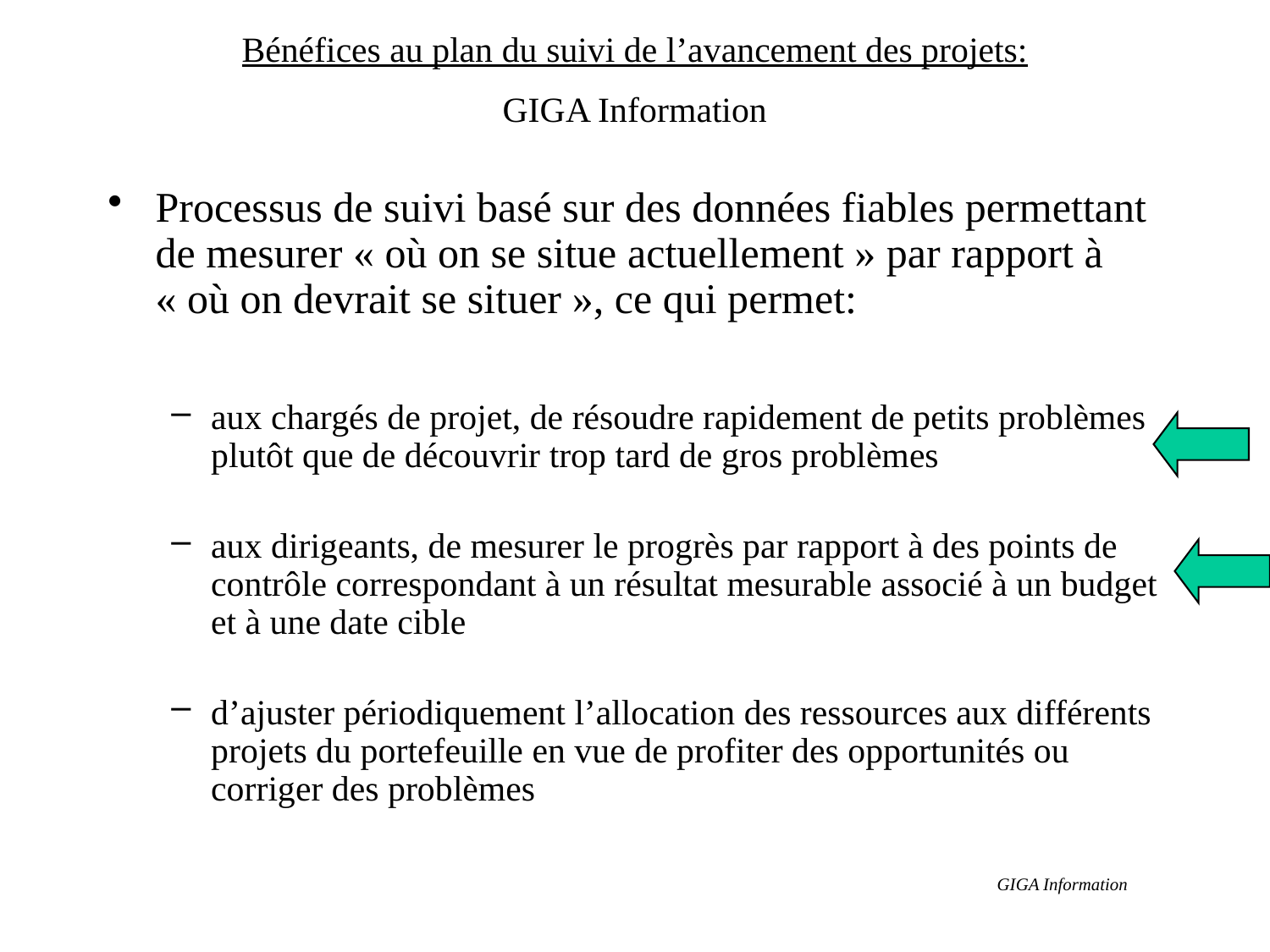

Bénéfices au plan du suivi de l’avancement des projets:
GIGA Information
Processus de suivi basé sur des données fiables permettant de mesurer « où on se situe actuellement » par rapport à « où on devrait se situer », ce qui permet:

aux chargés de projet, de résoudre rapidement de petits problèmes plutôt que de découvrir trop tard de gros problèmes

aux dirigeants, de mesurer le progrès par rapport à des points de contrôle correspondant à un résultat mesurable associé à un budget et à une date cible

d’ajuster périodiquement l’allocation des ressources aux différents projets du portefeuille en vue de profiter des opportunités ou corriger des problèmes

GIGA Information